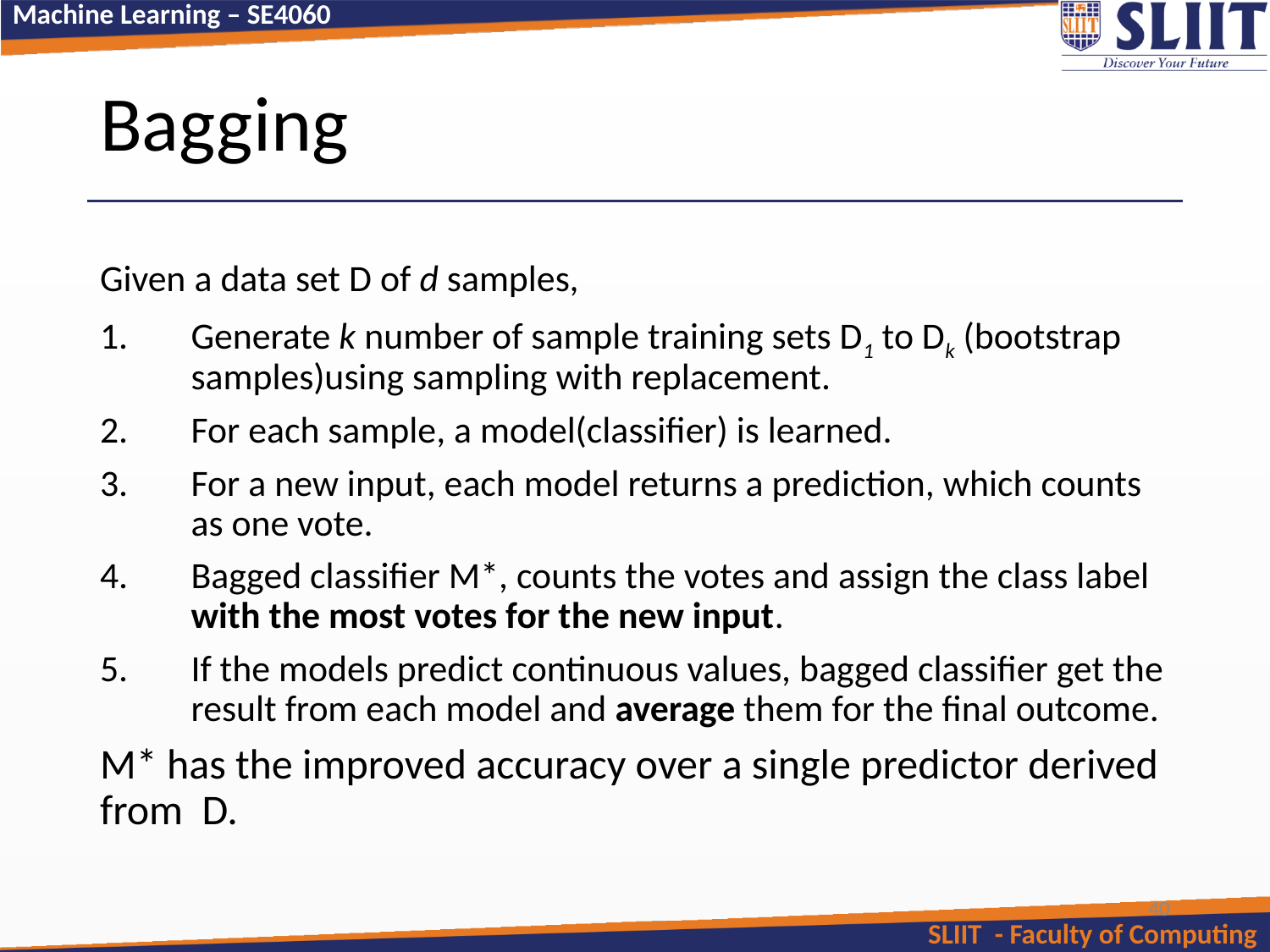

# Bagging
Given a data set D of d samples,
Generate k number of sample training sets D1 to Dk (bootstrap samples)using sampling with replacement.
For each sample, a model(classifier) is learned.
For a new input, each model returns a prediction, which counts as one vote.
Bagged classifier M*, counts the votes and assign the class label with the most votes for the new input.
If the models predict continuous values, bagged classifier get the result from each model and average them for the final outcome.
M* has the improved accuracy over a single predictor derived from  D.

40